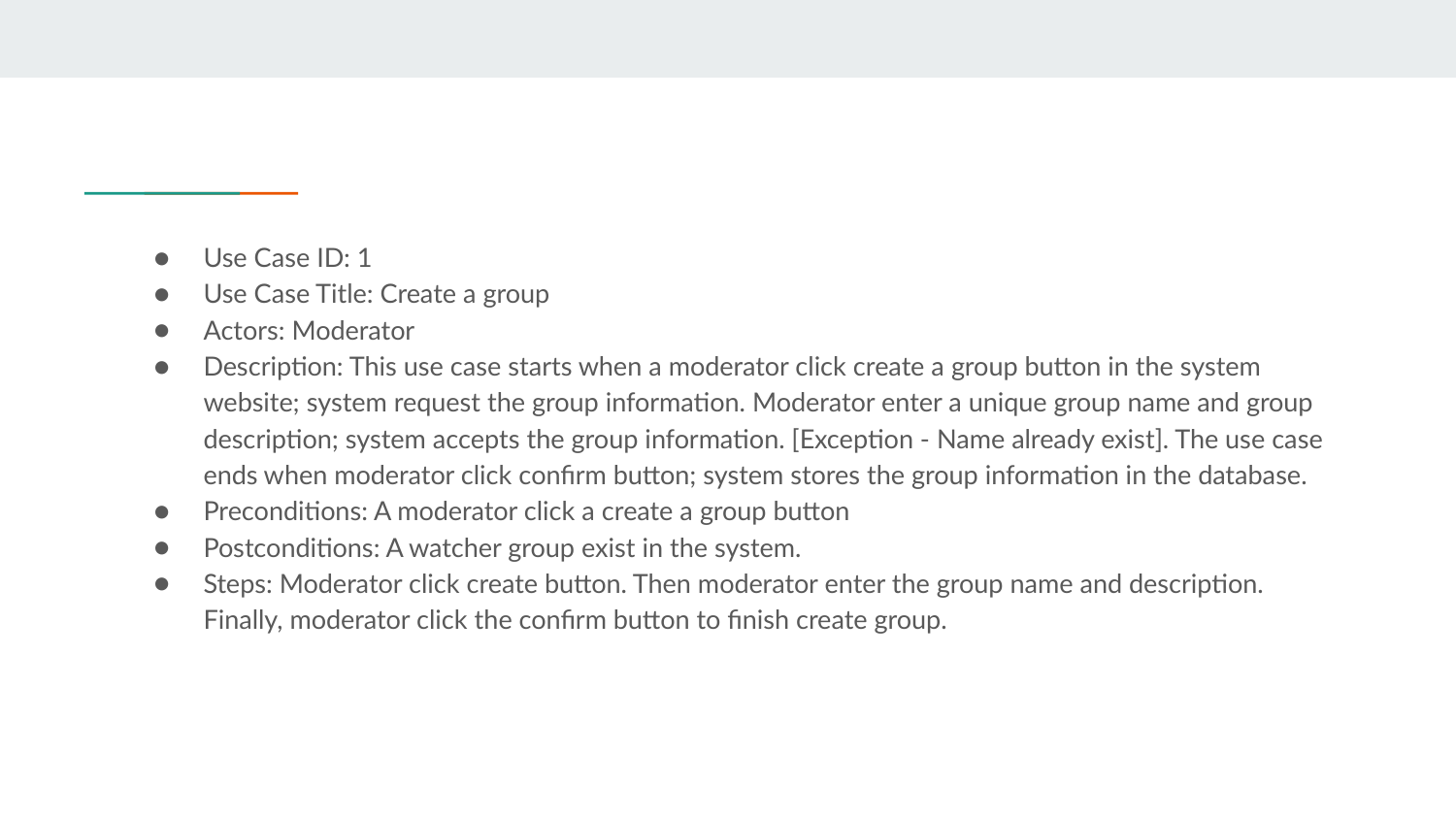

Use Case ID: 1
Use Case Title: Create a group
Actors: Moderator
Description: This use case starts when a moderator click create a group button in the system website; system request the group information. Moderator enter a unique group name and group description; system accepts the group information. [Exception - Name already exist]. The use case ends when moderator click confirm button; system stores the group information in the database.
Preconditions: A moderator click a create a group button
Postconditions: A watcher group exist in the system.
Steps: Moderator click create button. Then moderator enter the group name and description. Finally, moderator click the confirm button to finish create group.